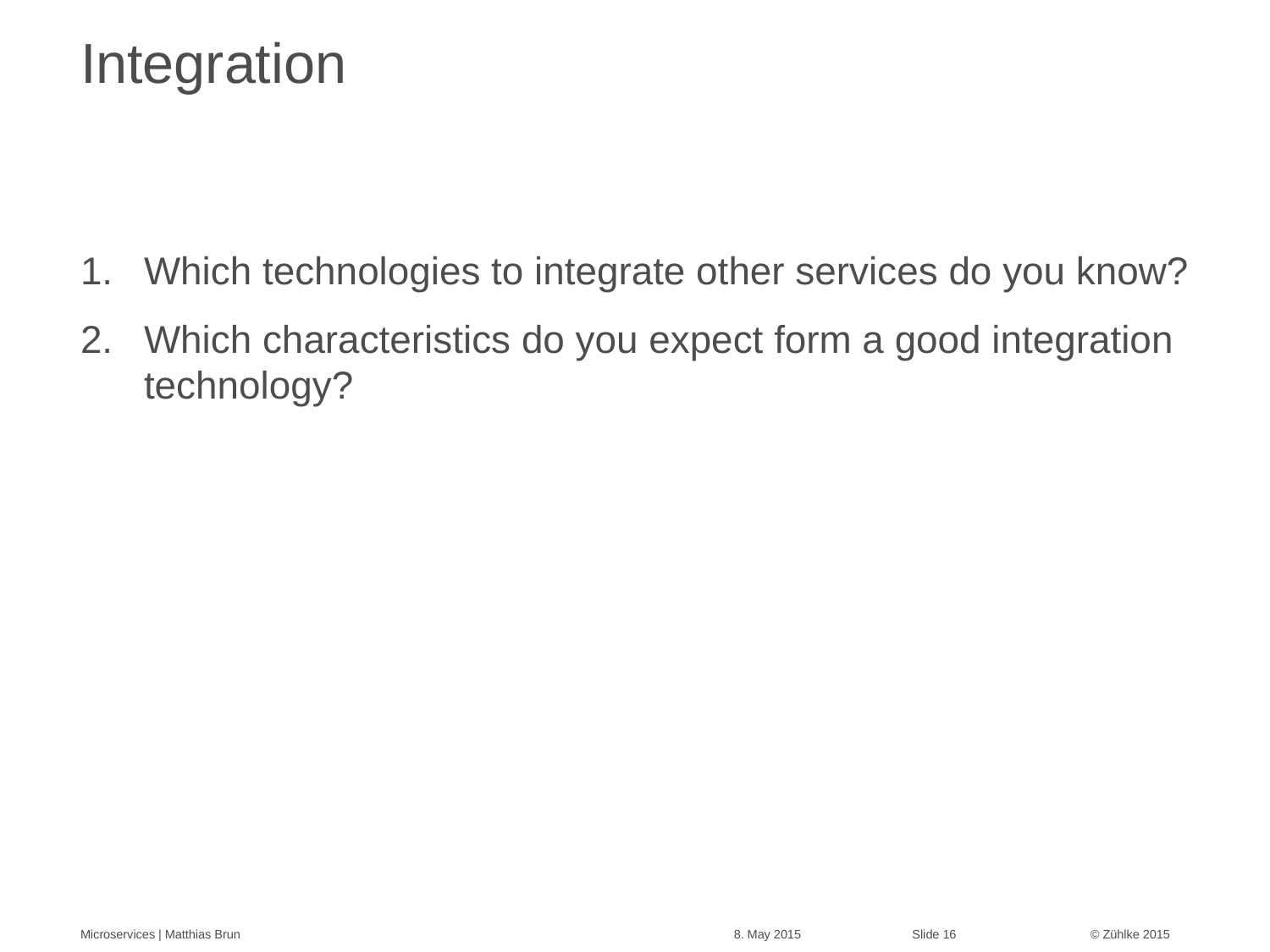

# Integration

Which technologies to integrate other services do you know?
Which characteristics do you expect form a good integration technology?

Microservices | Matthias Brun
8. May 2015
Slide 16